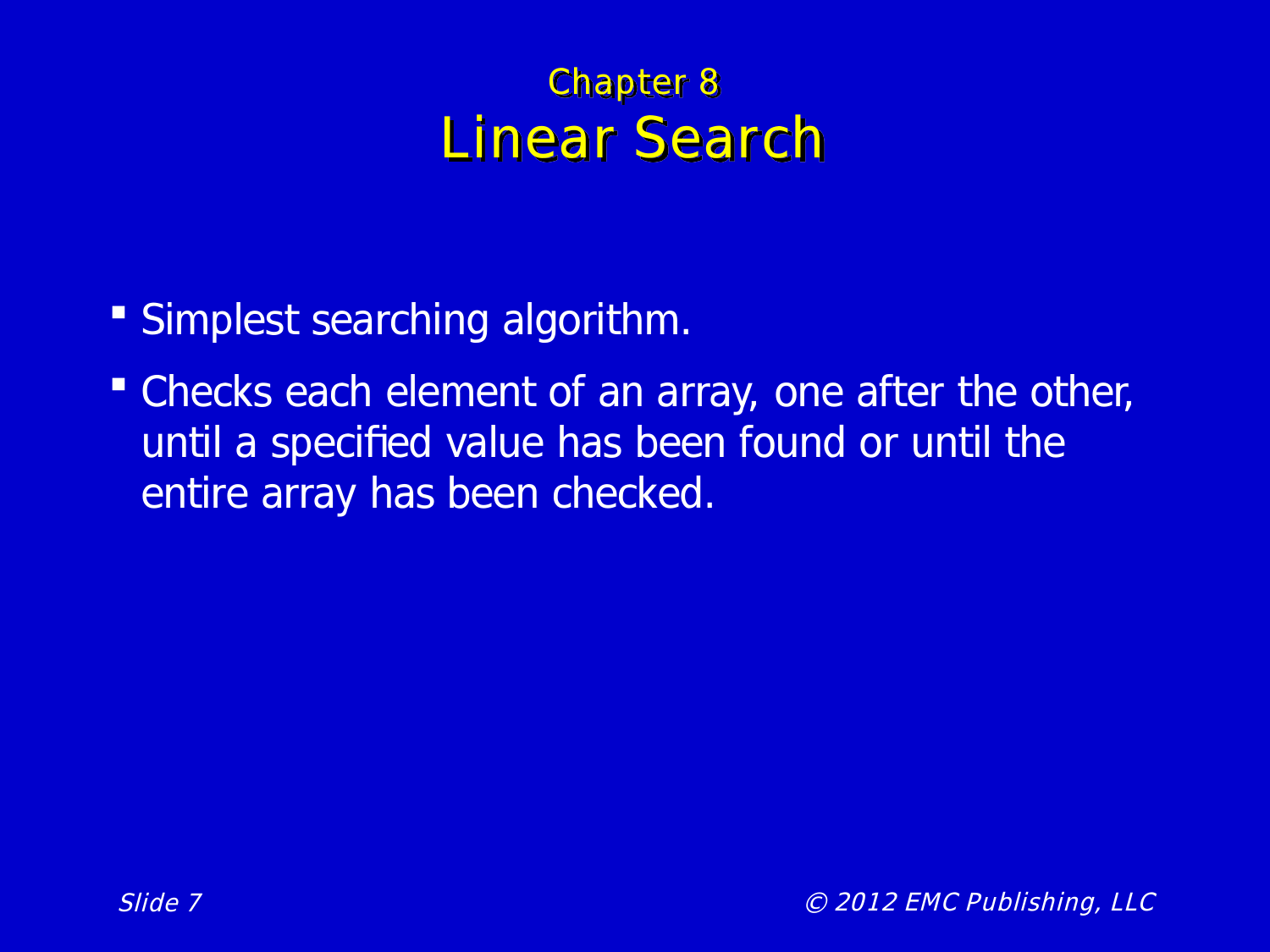

# Chapter 8 Linear Search
Simplest searching algorithm.
Checks each element of an array, one after the other, until a specified value has been found or until the entire array has been checked.
© 2012 EMC Publishing, LLC
Slide 7